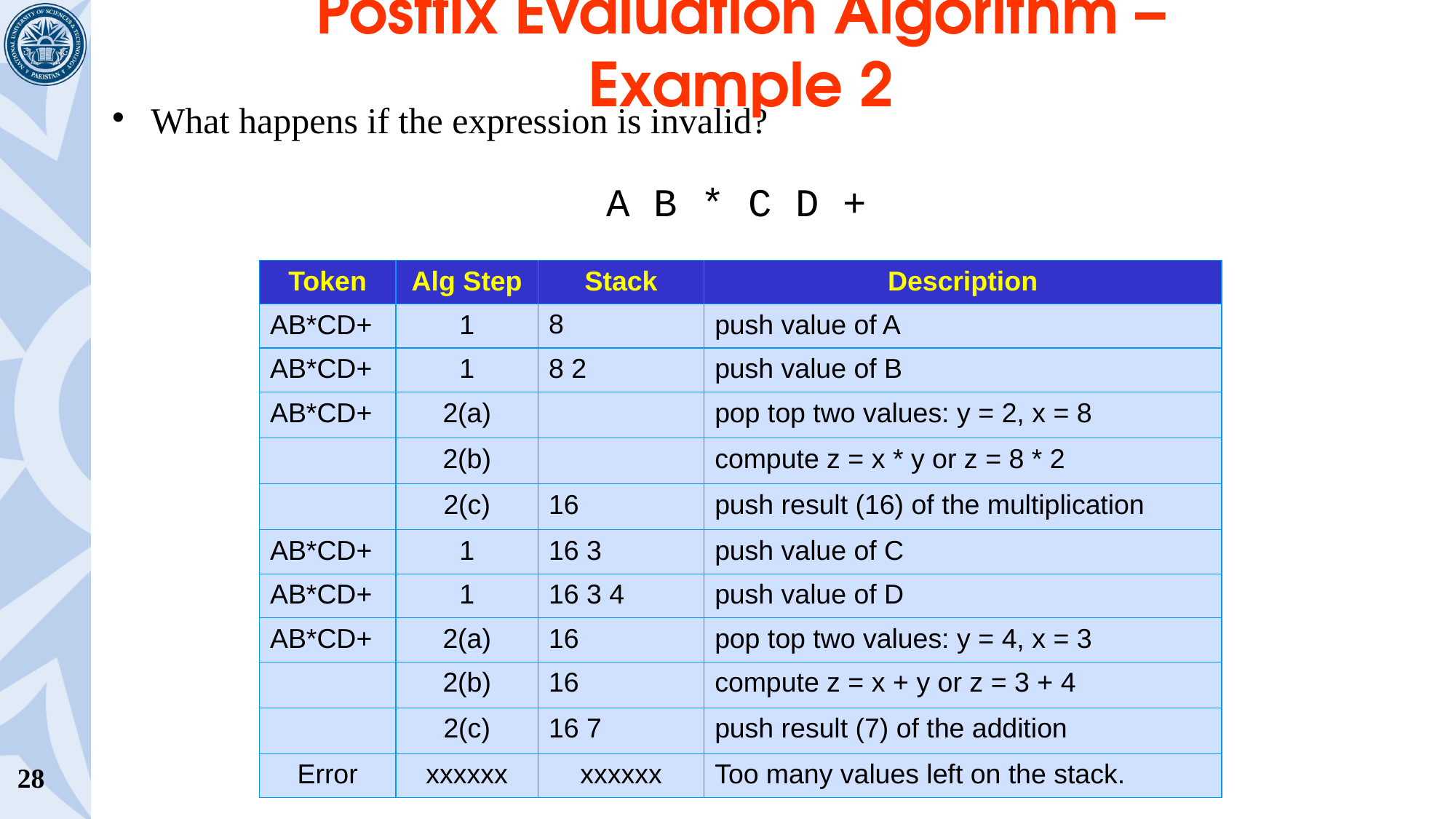

# Postfix Evaluation Algorithm – Example 2
What happens if the expression is invalid?

A B * C D +
| Token | Alg Step | Stack | Description |
| --- | --- | --- | --- |
| AB\*CD+ | 1 | 8 | push value of A |
| AB\*CD+ | 1 | 8 2 | push value of B |
| AB\*CD+ | 2(a) |  | pop top two values: y = 2, x = 8 |
|  | 2(b) |  | compute z = x \* y or z = 8 \* 2 |
|  | 2(c) | 16 | push result (16) of the multiplication |
| AB\*CD+ | 1 | 16 3 | push value of C |
| AB\*CD+ | 1 | 16 3 4 | push value of D |
| AB\*CD+ | 2(a) | 16 | pop top two values: y = 4, x = 3 |
|  | 2(b) | 16 | compute z = x + y or z = 3 + 4 |
|  | 2(c) | 16 7 | push result (7) of the addition |
| Error | xxxxxx | xxxxxx | Too many values left on the stack. |
28